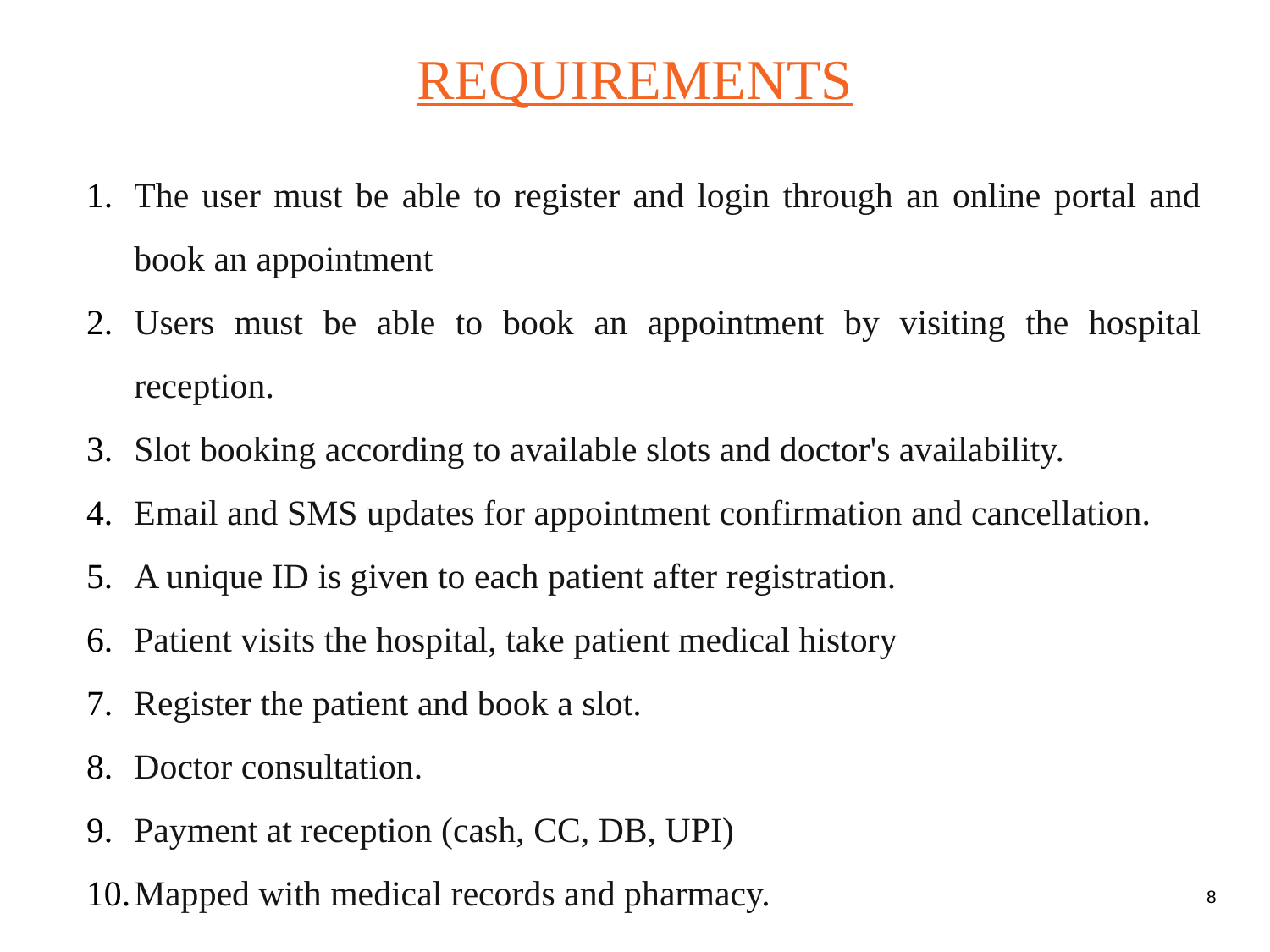

# REQUIREMENTS
The user must be able to register and login through an online portal and book an appointment
Users must be able to book an appointment by visiting the hospital reception.
Slot booking according to available slots and doctor's availability.
Email and SMS updates for appointment confirmation and cancellation.
A unique ID is given to each patient after registration.
Patient visits the hospital, take patient medical history
Register the patient and book a slot.
Doctor consultation.
Payment at reception (cash, CC, DB, UPI)
Mapped with medical records and pharmacy.
8